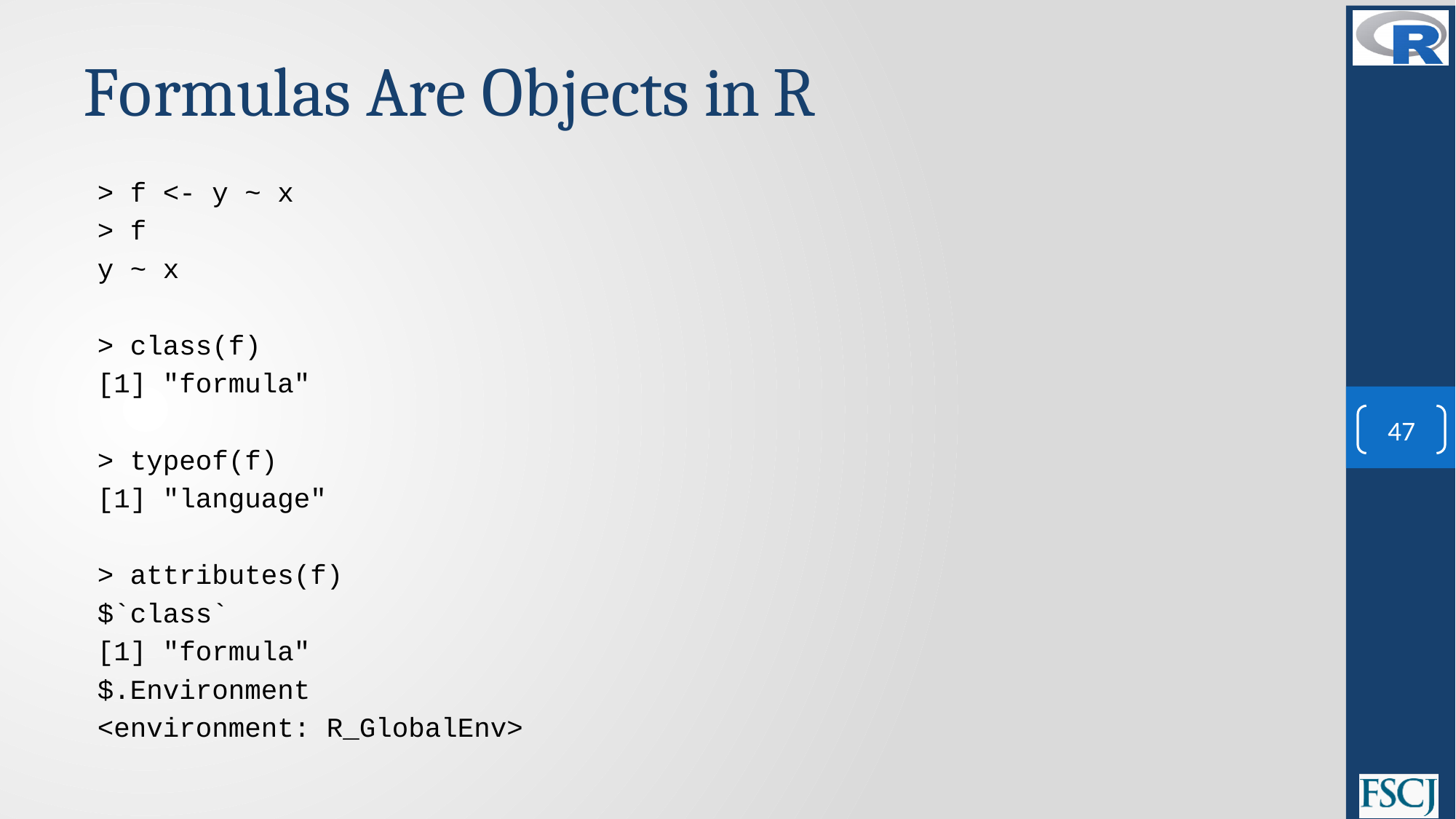

# Formulas Are Objects in R
> f <- y ~ x
> f
y ~ x

> class(f)
[1] "formula"

> typeof(f)
[1] "language"

> attributes(f)
$`class`
[1] "formula"
$.Environment
<environment: R_GlobalEnv>
47